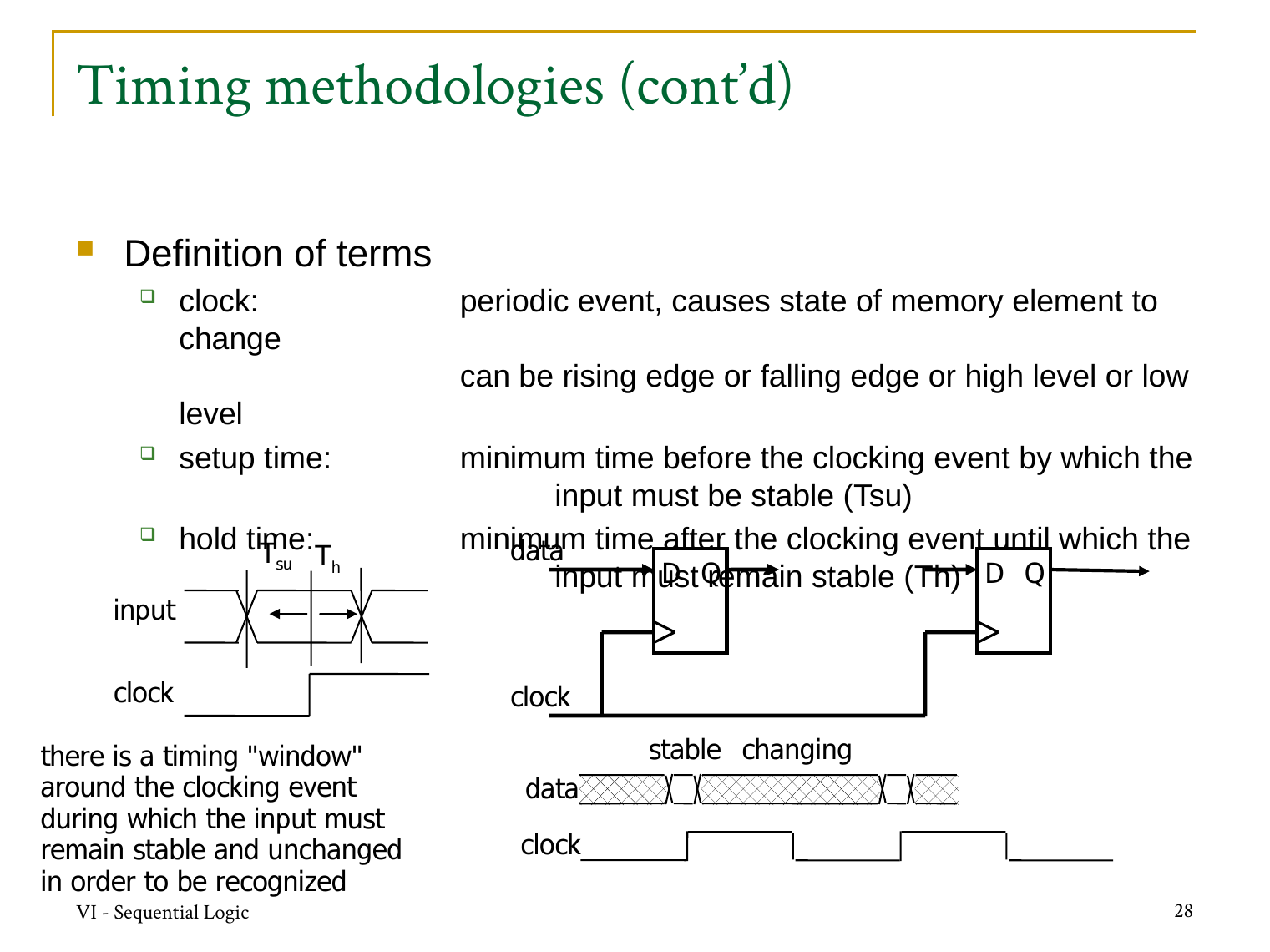

# Timing methodologies (cont’d)
Definition of terms
clock: 	periodic event, causes state of memory element to change
	can be rising edge or falling edge or high level or low level
setup time:	minimum time before the clocking event by which the
		input must be stable (Tsu)
hold time:	minimum time after the clocking event until which the
		input must remain stable (Th)
Tsu
Th

input

clock

data

D
Q

D
Q

clock

there is a timing "window"
around the clocking event
during which the input must
remain stable and unchanged
in order to be recognized
stable
changing

data

clock

VI - Sequential Logic
28